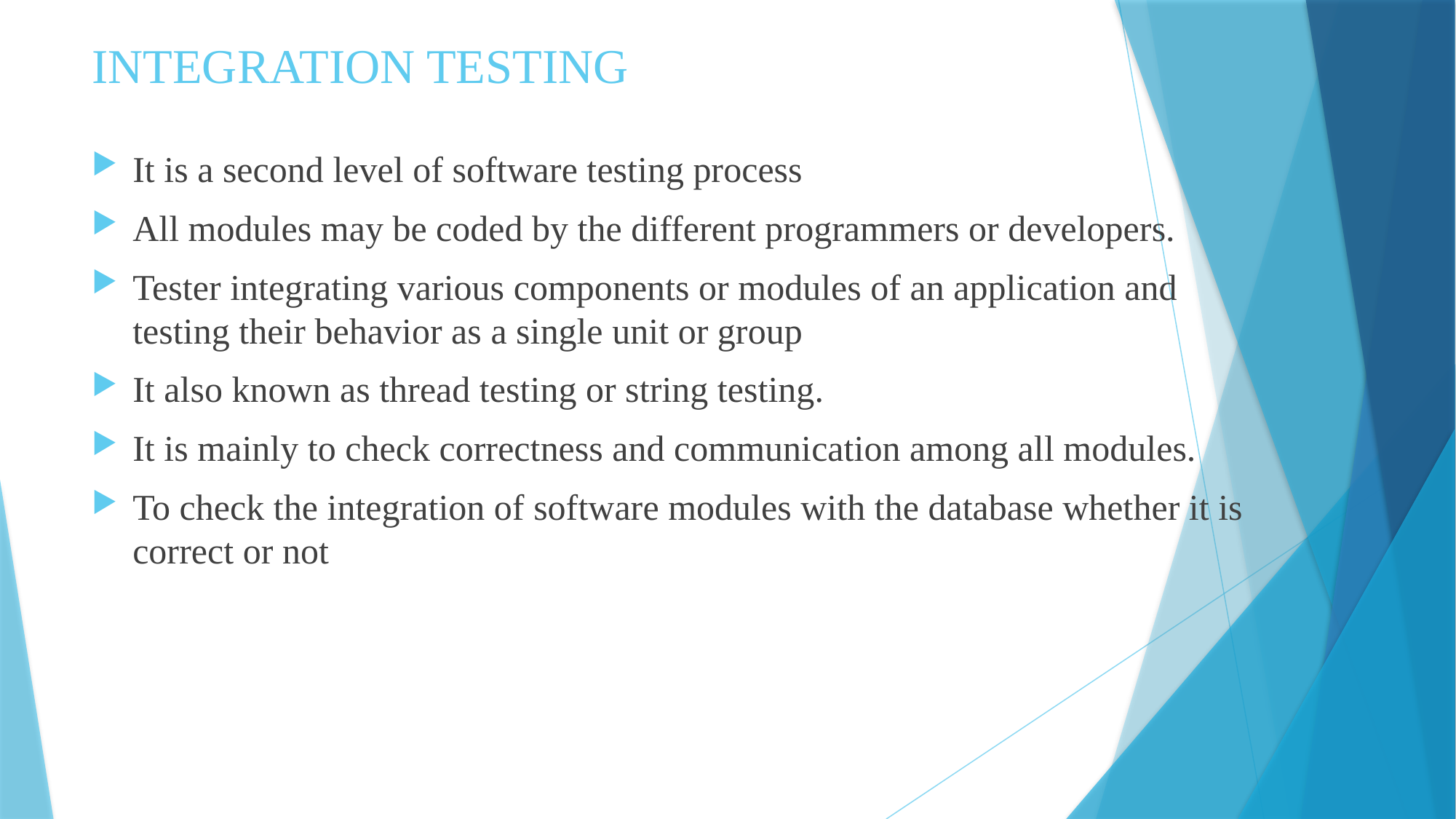

# INTEGRATION TESTING
It is a second level of software testing process
All modules may be coded by the different programmers or developers.
Tester integrating various components or modules of an application and testing their behavior as a single unit or group
It also known as thread testing or string testing.
It is mainly to check correctness and communication among all modules.
To check the integration of software modules with the database whether it is correct or not